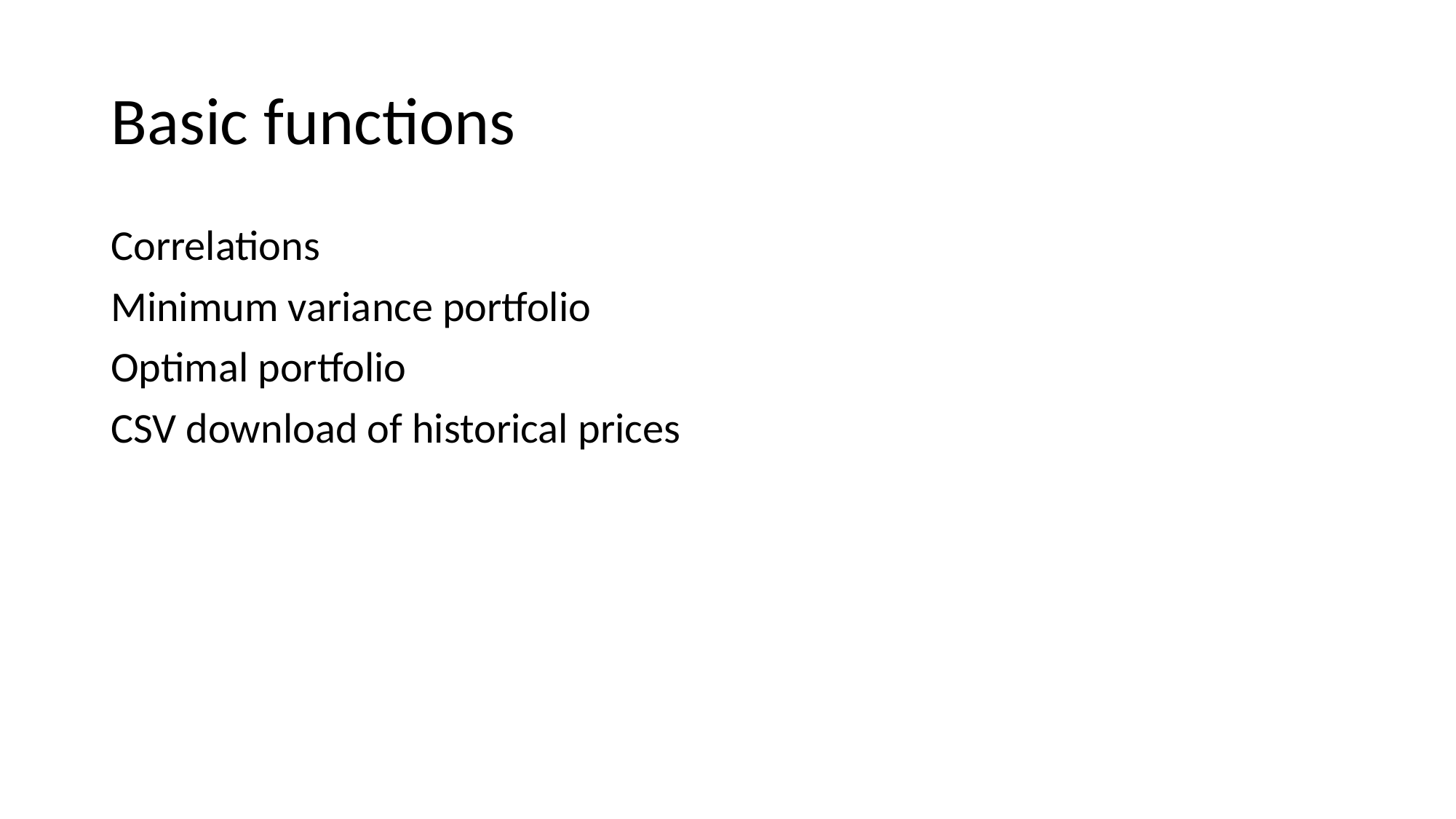

# Basic functions
Correlations
Minimum variance portfolio
Optimal portfolio
CSV download of historical prices